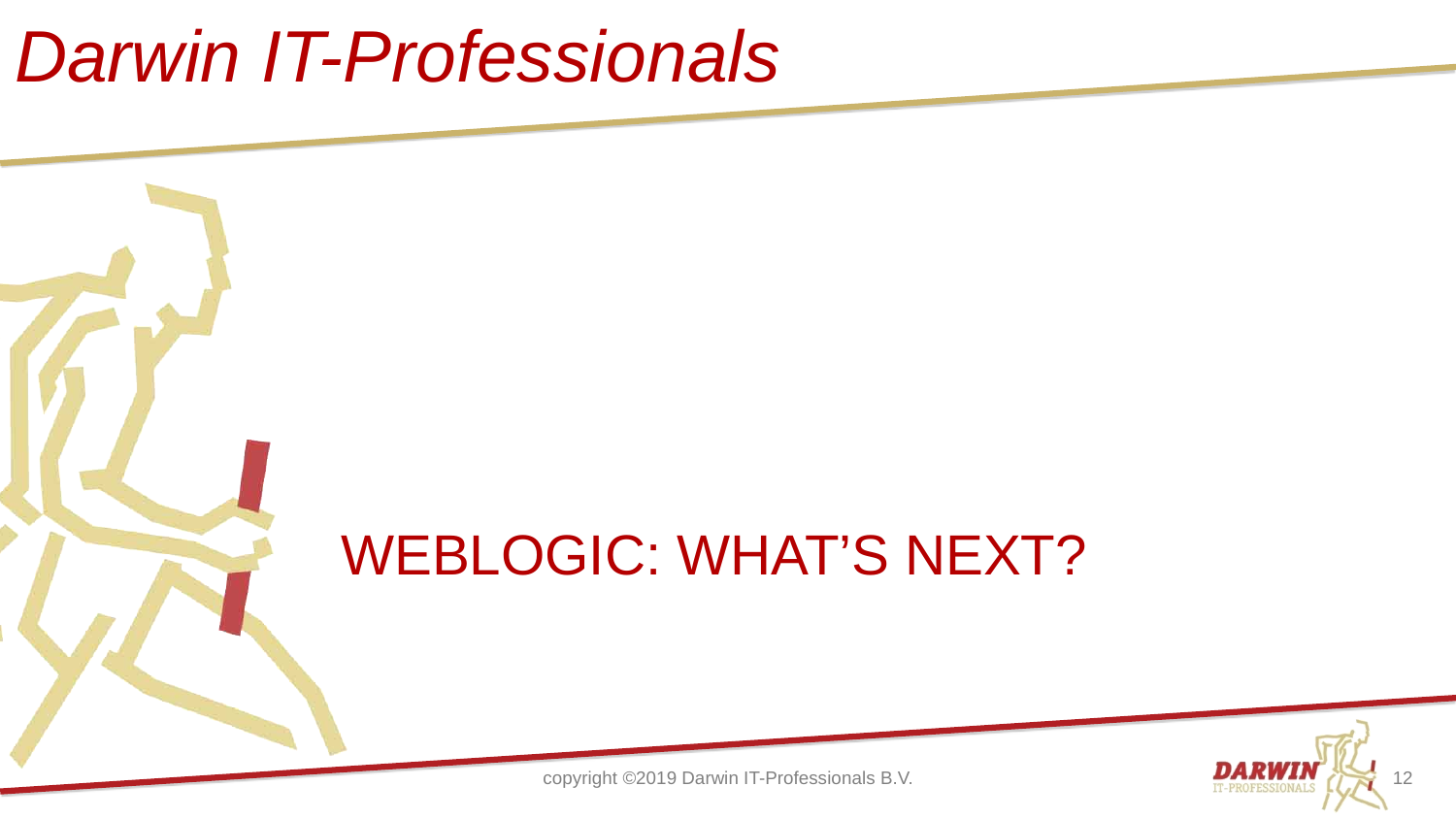

# Weblogic: what’s next?
copyright ©2019 Darwin IT-Professionals B.V.
12